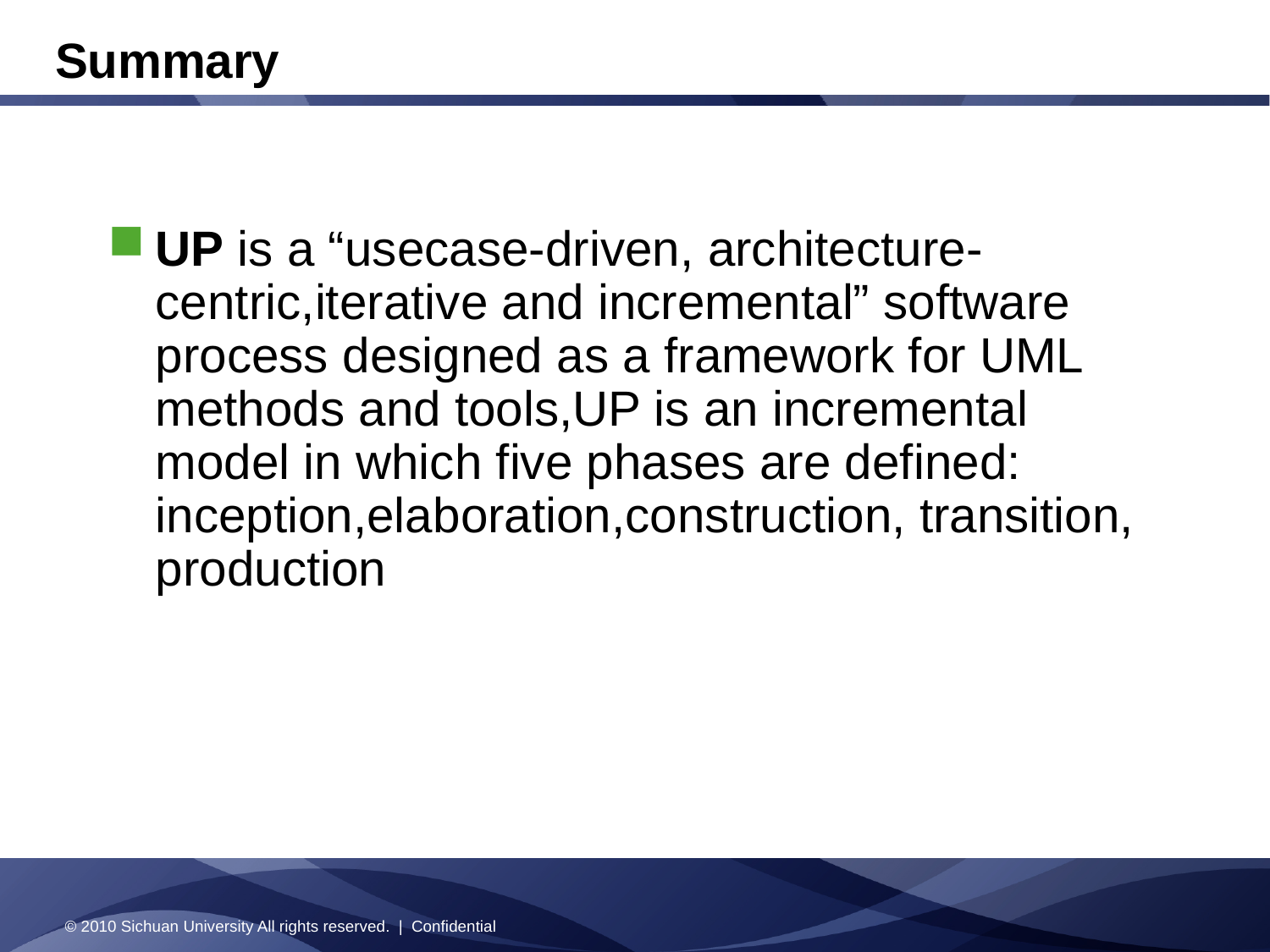

# Summary

UP is a “usecase-driven, architecture-centric,iterative and incremental” software process designed as a framework for UML methods and tools,UP is an incremental model in which five phases are defined: inception,elaboration,construction, transition, production

© 2010 Sichuan University All rights reserved.  |  Confidential